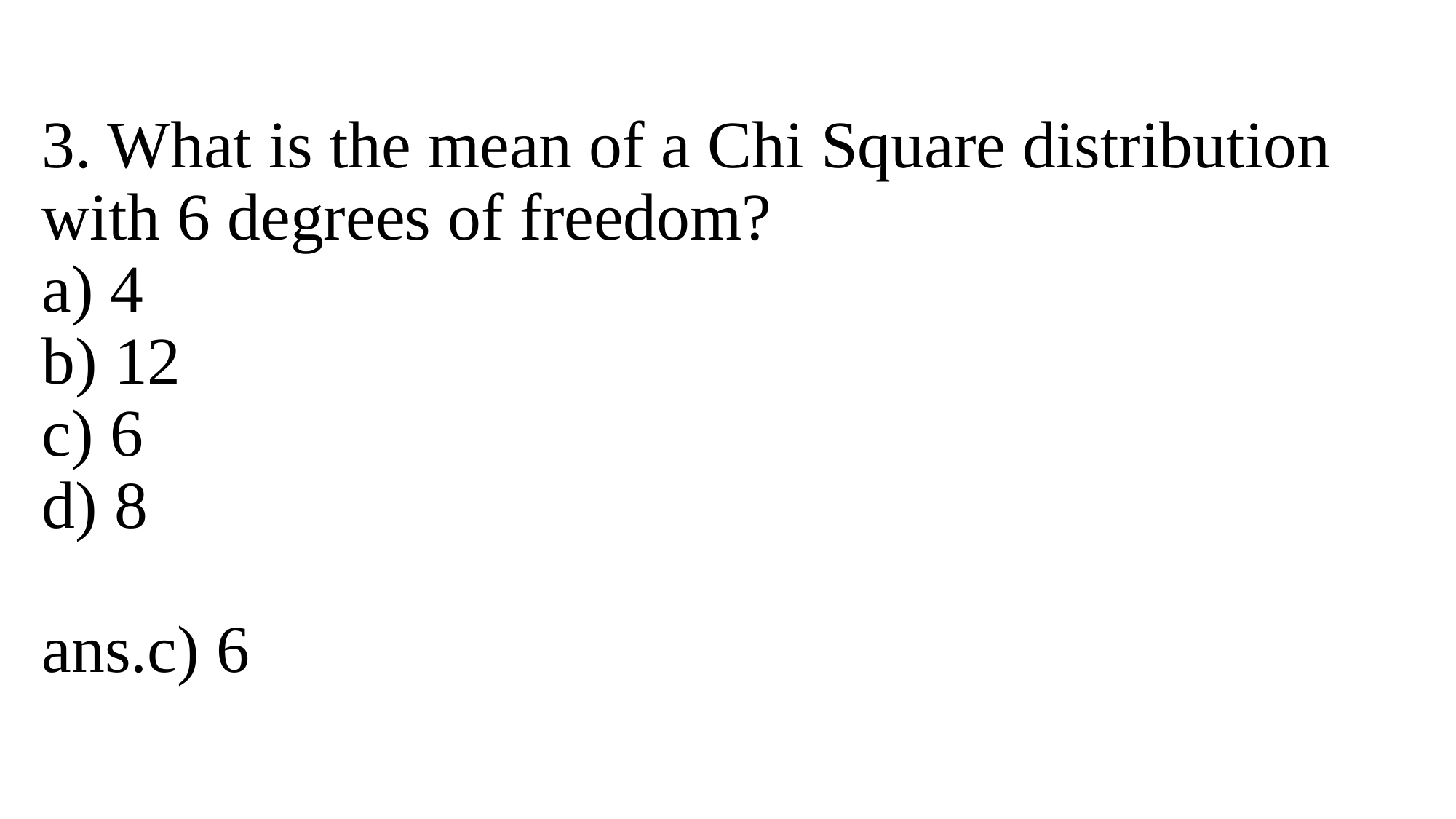

# 3. What is the mean of a Chi Square distribution with 6 degrees of freedom? a) 4 b) 12 c) 6 d) 8 ans.c) 6